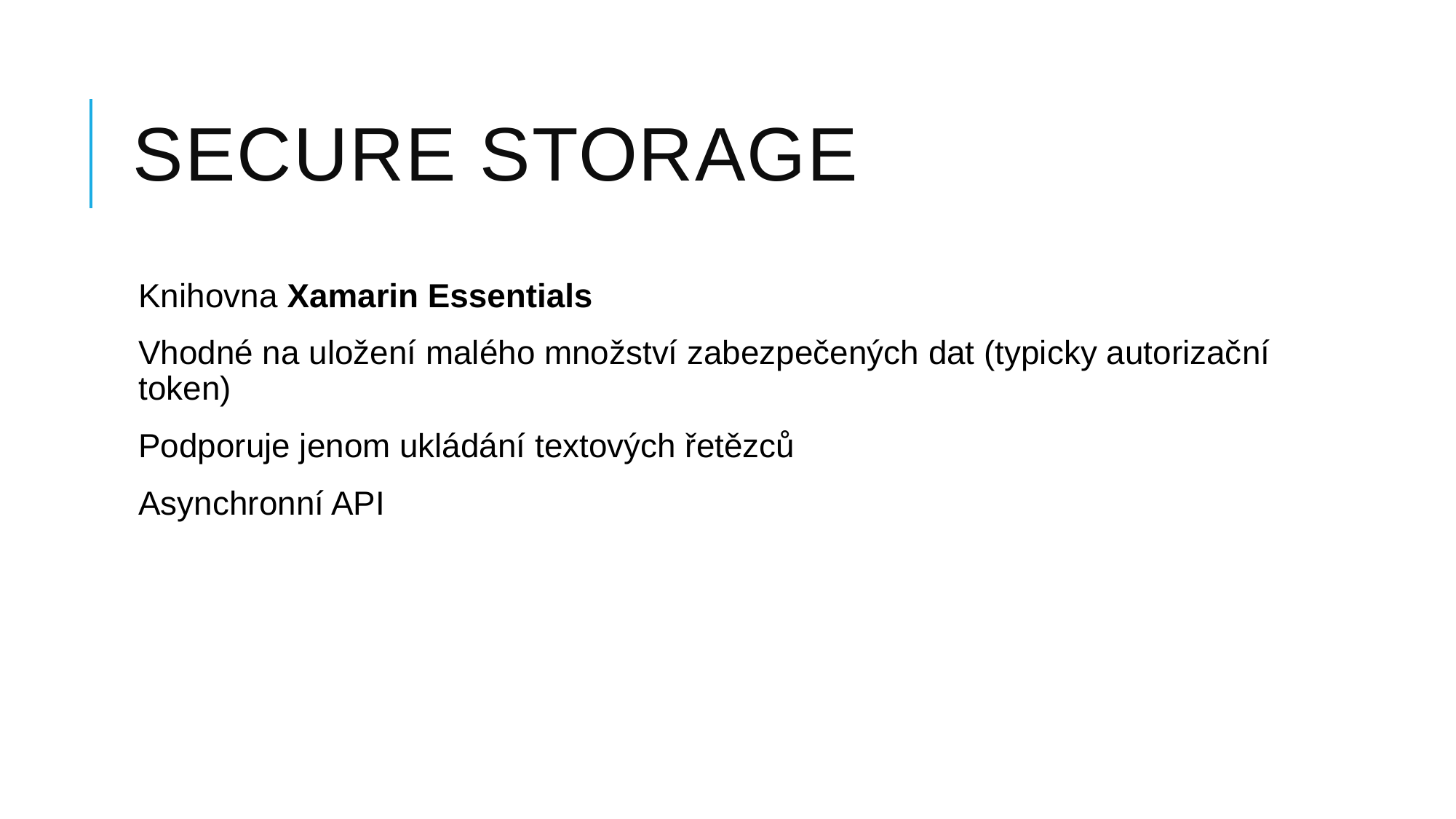

# Secure Storage
Knihovna Xamarin Essentials
Vhodné na uložení malého množství zabezpečených dat (typicky autorizační token)
Podporuje jenom ukládání textových řetězců
Asynchronní API